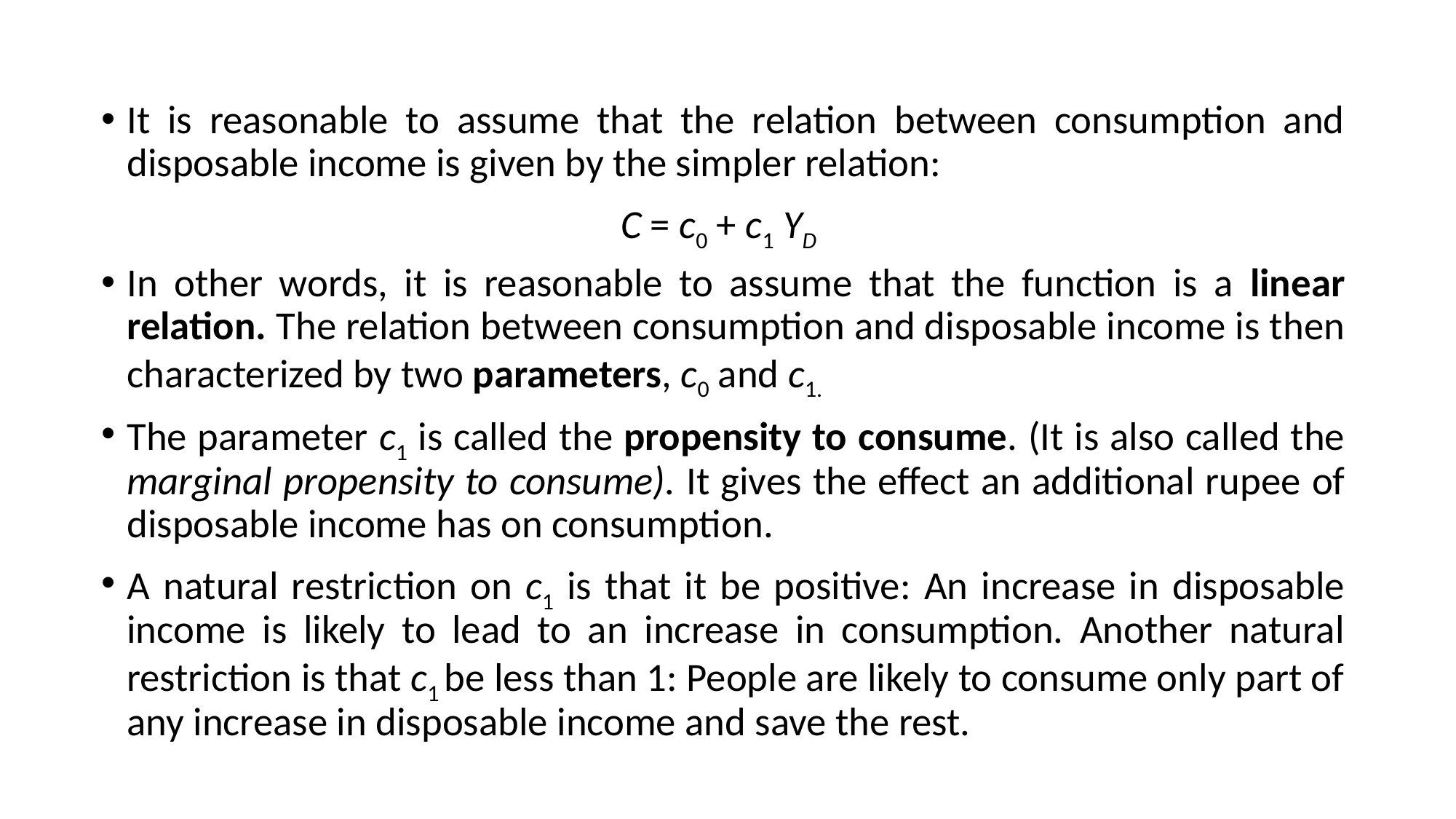

It is reasonable to assume that the relation between consumption and disposable income is given by the simpler relation:
C = c0 + c1 YD
In other words, it is reasonable to assume that the function is a linear relation. The relation between consumption and disposable income is then characterized by two parameters, c0 and c1.
The parameter c1 is called the propensity to consume. (It is also called the marginal propensity to consume). It gives the effect an additional rupee of disposable income has on consumption.
A natural restriction on c1 is that it be positive: An increase in disposable income is likely to lead to an increase in consumption. Another natural restriction is that c1 be less than 1: People are likely to consume only part of any increase in disposable income and save the rest.